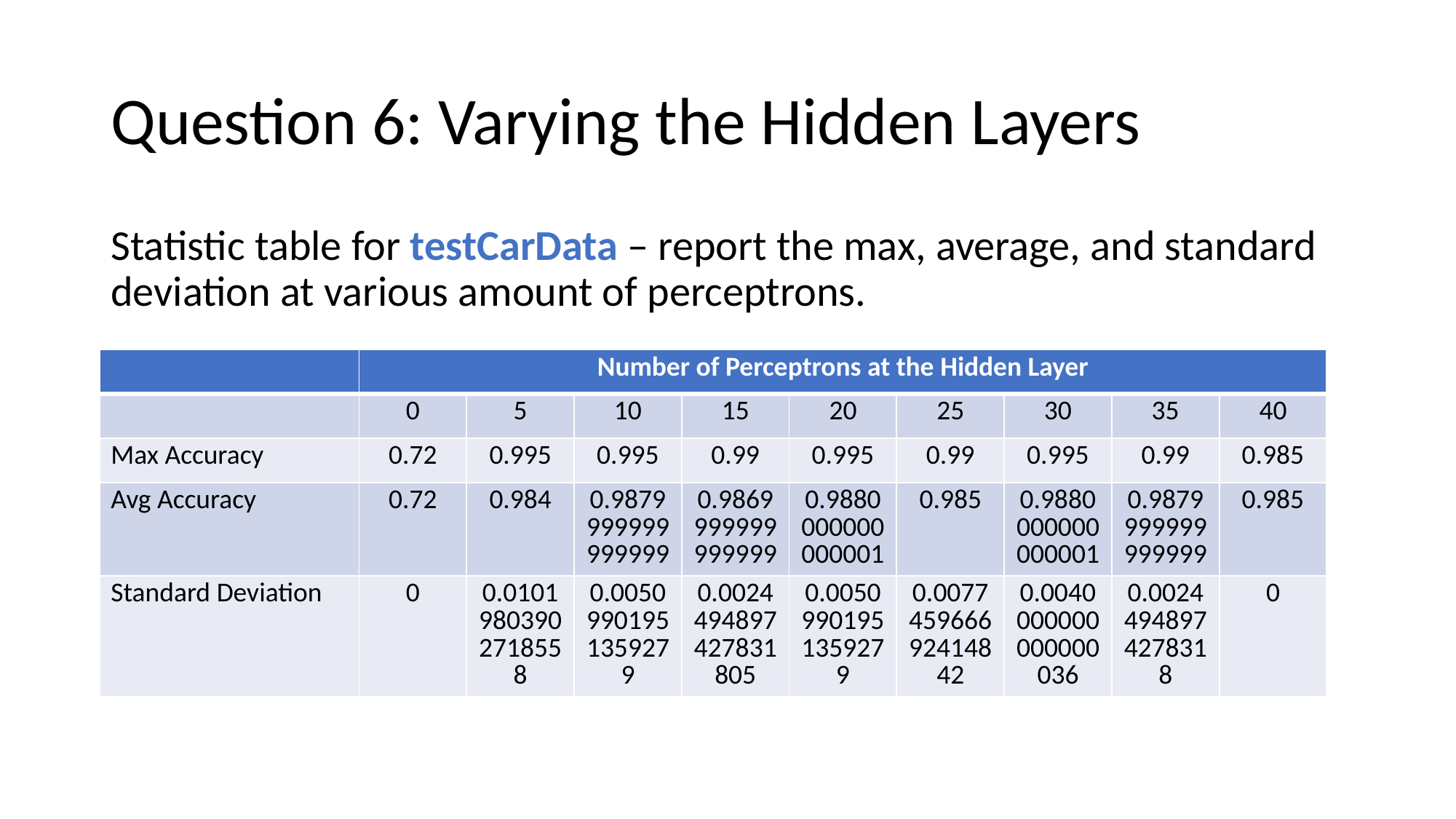

# Question 6: Varying the Hidden Layers
Statistic table for testCarData – report the max, average, and standard deviation at various amount of perceptrons.

|  | Number of Perceptrons at the Hidden Layer |  |  |  |  |  |  |  |  |
| --- | --- | --- | --- | --- | --- | --- | --- | --- | --- |
|  | 0 | 5 | 10 | 15 | 20 | 25 | 30 | 35 | 40 |
| Max Accuracy | 0.72 | 0.995 | 0.995 | 0.99 | 0.995 | 0.99 | 0.995 | 0.99 | 0.985 |
| Avg Accuracy | 0.72 | 0.984 | 0.9879999999999999 | 0.9869999999999999 | 0.9880000000000001 | 0.985 | 0.9880000000000001 | 0.9879999999999999 | 0.985 |
| Standard Deviation | 0 | 0.01019803902718558 | 0.00509901951359279 | 0.0024494897427831805 | 0.00509901951359279 | 0.007745966692414842 | 0.0040000000000000036 | 0.00244948974278318 | 0 |